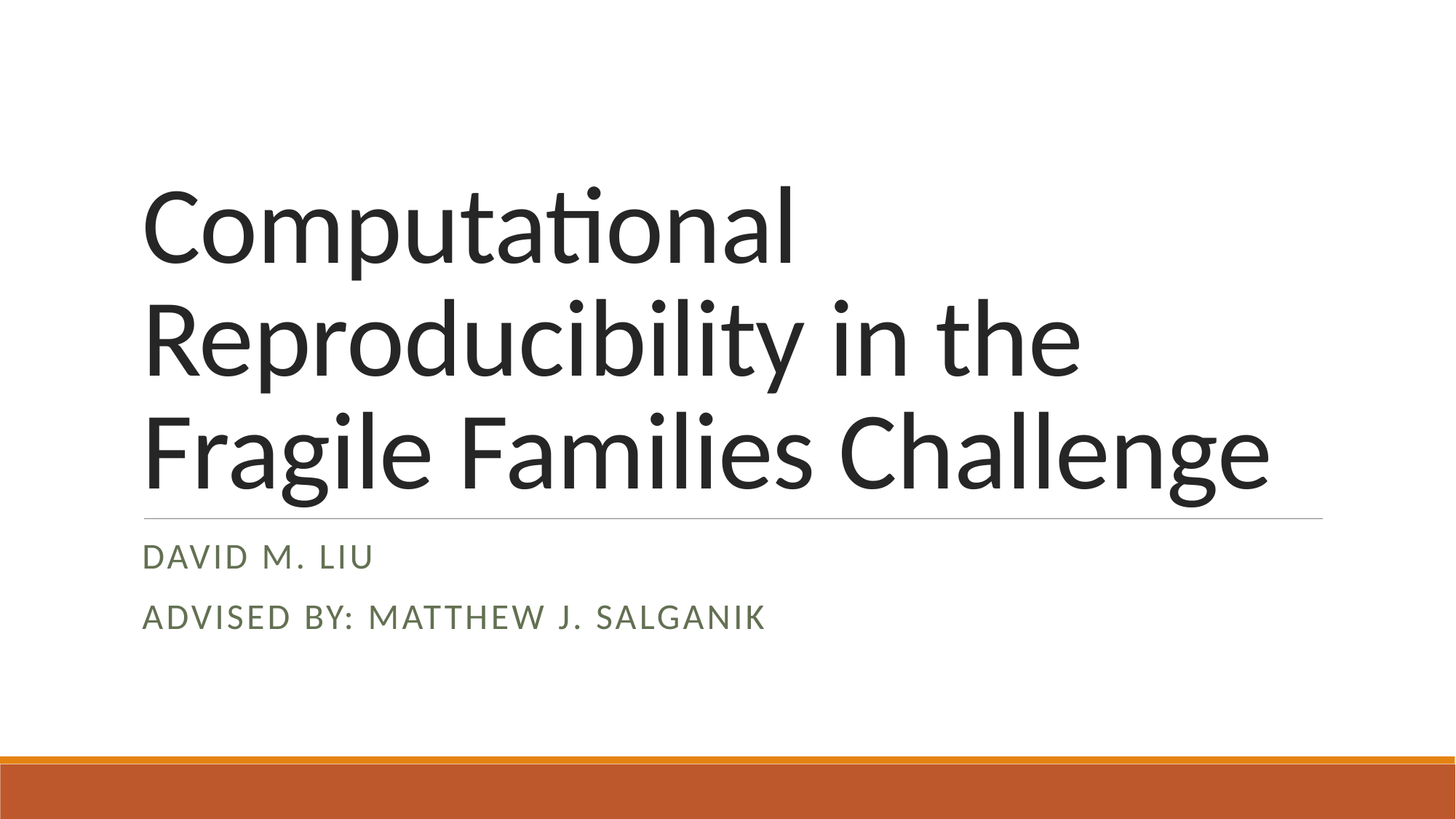

# Computational Reproducibility in the Fragile Families Challenge
David M. Liu
Advised by: MAtthew J. Salganik